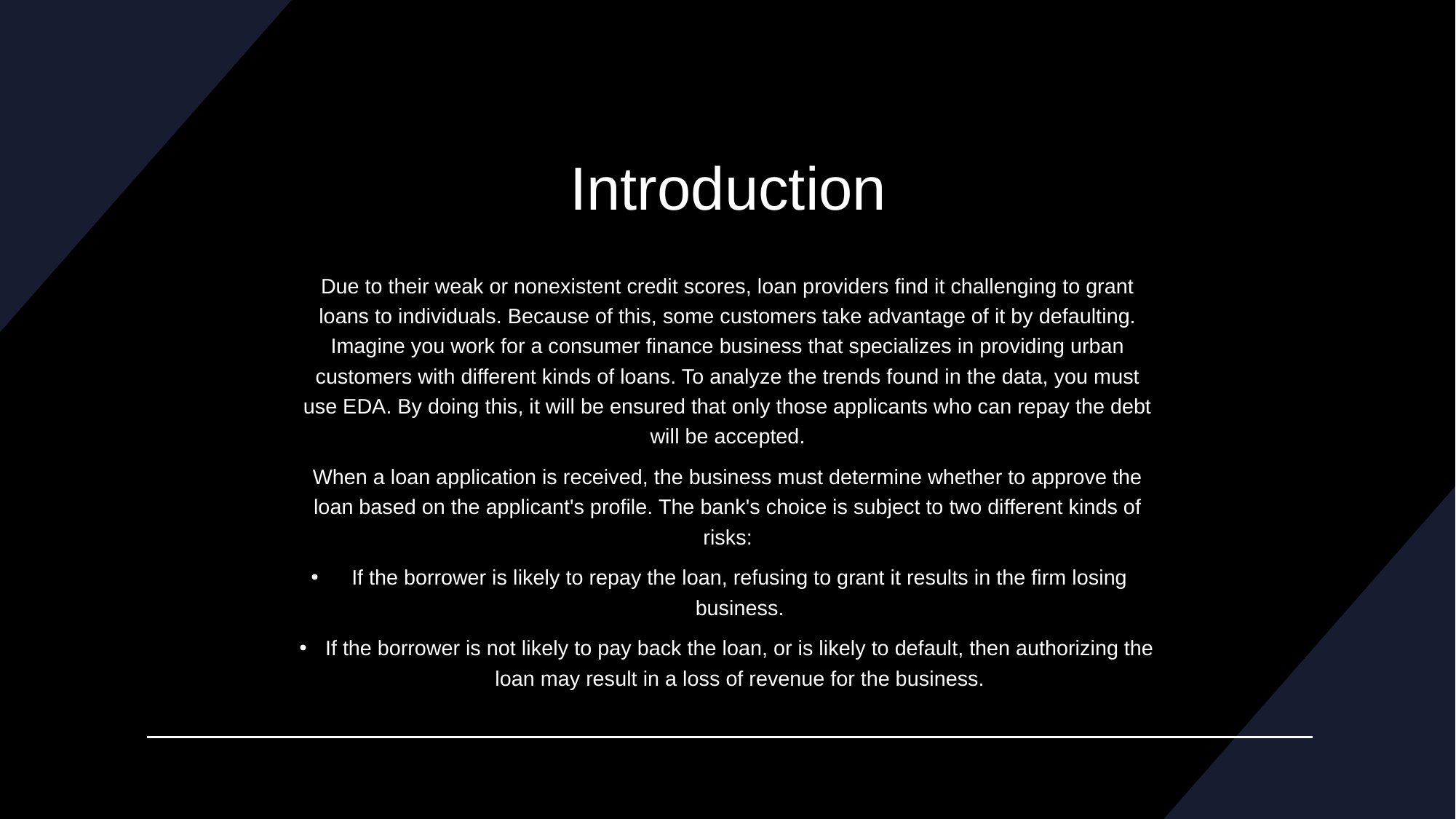

# Introduction
Due to their weak or nonexistent credit scores, loan providers find it challenging to grant loans to individuals. Because of this, some customers take advantage of it by defaulting. Imagine you work for a consumer finance business that specializes in providing urban customers with different kinds of loans. To analyze the trends found in the data, you must use EDA. By doing this, it will be ensured that only those applicants who can repay the debt will be accepted.
When a loan application is received, the business must determine whether to approve the loan based on the applicant's profile. The bank's choice is subject to two different kinds of risks:
If the borrower is likely to repay the loan, refusing to grant it results in the firm losing business.
If the borrower is not likely to pay back the loan, or is likely to default, then authorizing the loan may result in a loss of revenue for the business.